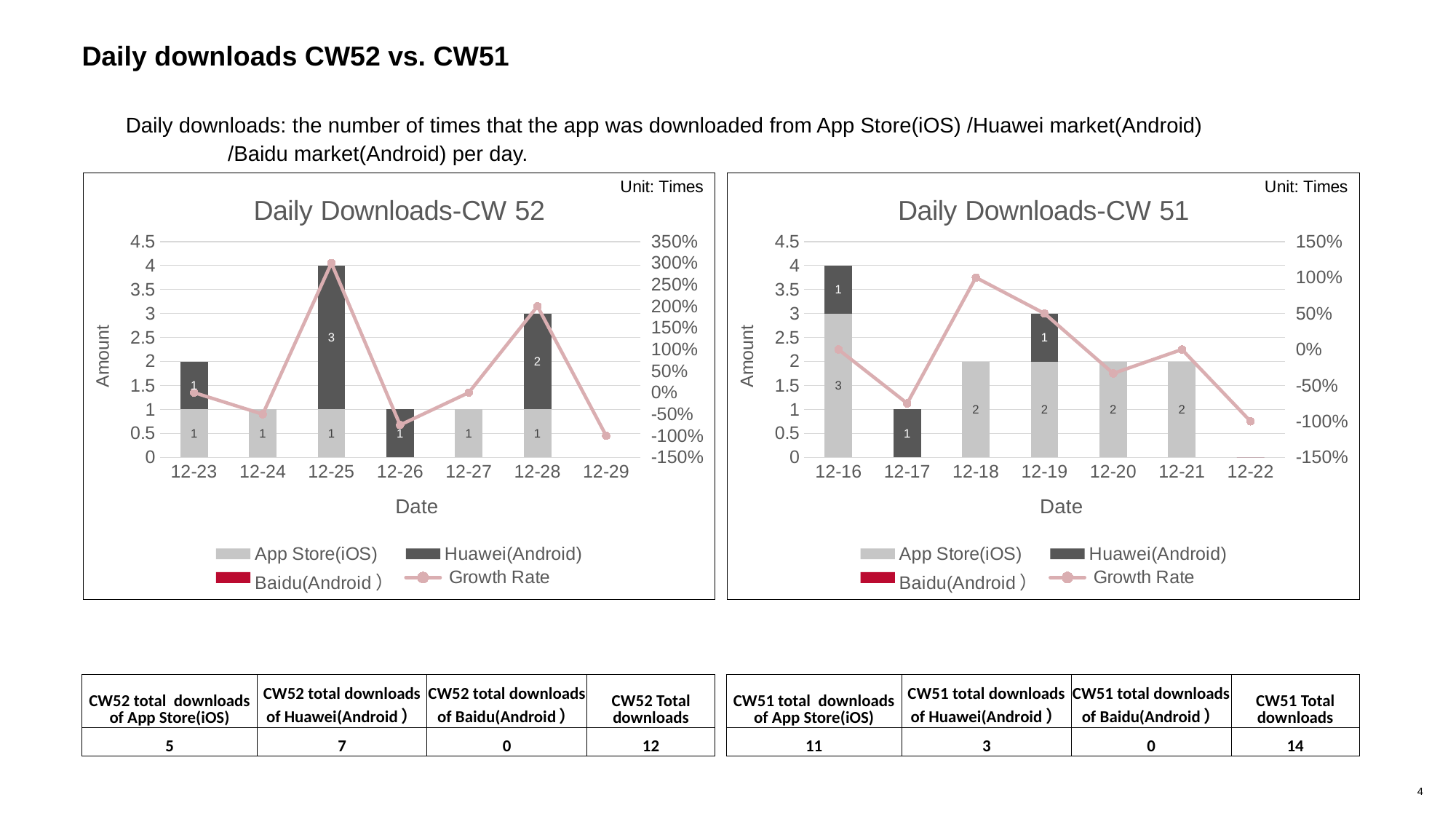

# Daily downloads CW52 vs. CW51
Daily downloads: the number of times that the app was downloaded from App Store(iOS) /Huawei market(Android)
                 /Baidu market(Android) per day.

### Chart: Daily Downloads-CW 52

| Category | App Store(iOS) | Huawei(Android) | Baidu(Android） |  Growth Rate |
|---|---|---|---|---|
| 43822 | 1.0 | 1.0 | 0.0 | 0.0 |
| 43823 | 1.0 | 0.0 | 0.0 | -0.5 |
| 43824 | 1.0 | 3.0 | 0.0 | 3.0 |
| 43825 | 0.0 | 1.0 | 0.0 | -0.75 |
| 43826 | 1.0 | 0.0 | 0.0 | 0.0 |
| 43827 | 1.0 | 2.0 | 0.0 | 2.0 |
| 43828 | None | None | None | -1.0 |

### Chart: Daily Downloads-CW 51

| Category | App Store(iOS) | Huawei(Android) | Baidu(Android） |  Growth Rate |
|---|---|---|---|---|
| 43815 | 3.0 | 1.0 | 0.0 | 0.0 |
| 43816 | 0.0 | 1.0 | 0.0 | -0.75 |
| 43817 | 2.0 | 0.0 | 0.0 | 1.0 |
| 43818 | 2.0 | 1.0 | 0.0 | 0.5 |
| 43819 | 2.0 | 0.0 | 0.0 | -0.3333333333333333 |
| 43820 | 2.0 | 0.0 | 0.0 | 0.0 |
| 43821 | 0.0 | 0.0 | 0.0 | -1.0 |
| CW52 total downloads of App Store(iOS) | CW52 total downloads of Huawei(Android） | CW52 total downloads of Baidu(Android） | CW52 Total downloads |
| --- | --- | --- | --- |
| 5 | 7 | 0 | 12 |
| CW51 total downloads of App Store(iOS) | CW51 total downloads of Huawei(Android） | CW51 total downloads of Baidu(Android） | CW51 Total downloads |
| --- | --- | --- | --- |
| 11 | 3 | 0 | 14 |